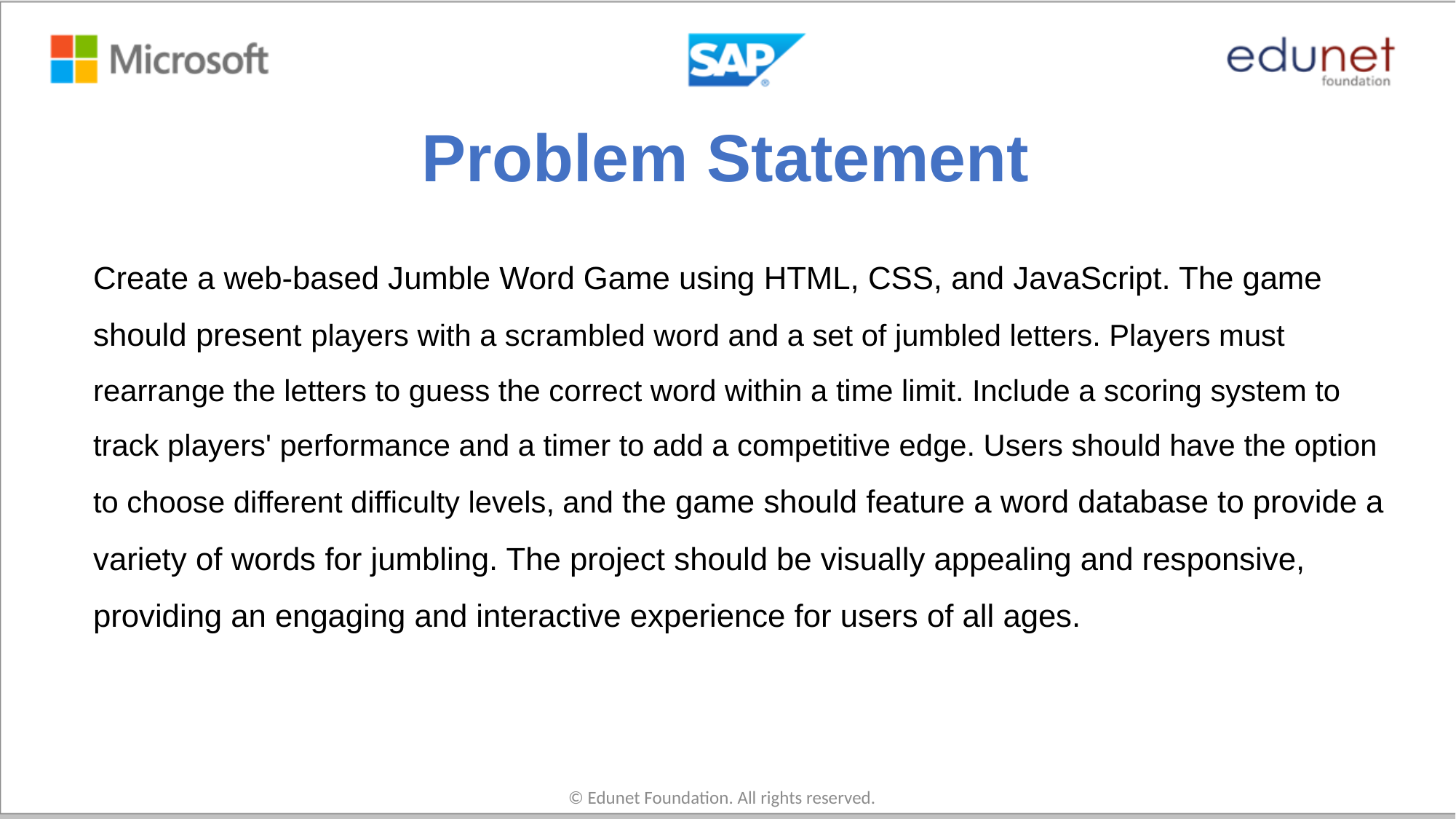

# Problem Statement
Create a web-based Jumble Word Game using HTML, CSS, and JavaScript. The game should present players with a scrambled word and a set of jumbled letters. Players must rearrange the letters to guess the correct word within a time limit. Include a scoring system to track players' performance and a timer to add a competitive edge. Users should have the option to choose different difficulty levels, and the game should feature a word database to provide a variety of words for jumbling. The project should be visually appealing and responsive, providing an engaging and interactive experience for users of all ages.
© Edunet Foundation. All rights reserved.